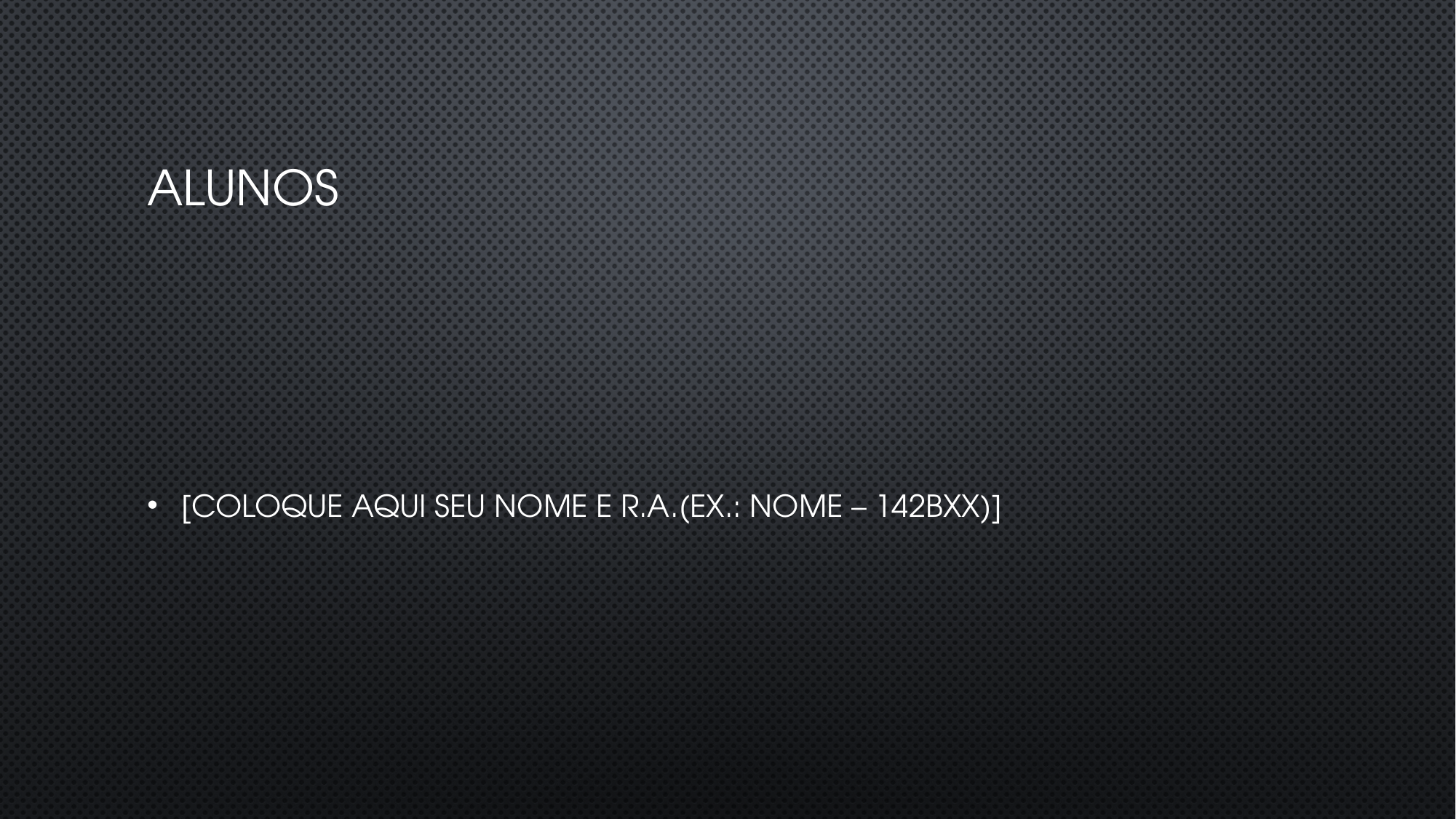

# Alunos
[Coloque aqui seu nome e R.A.(Ex.: NOME – 142BXX)]